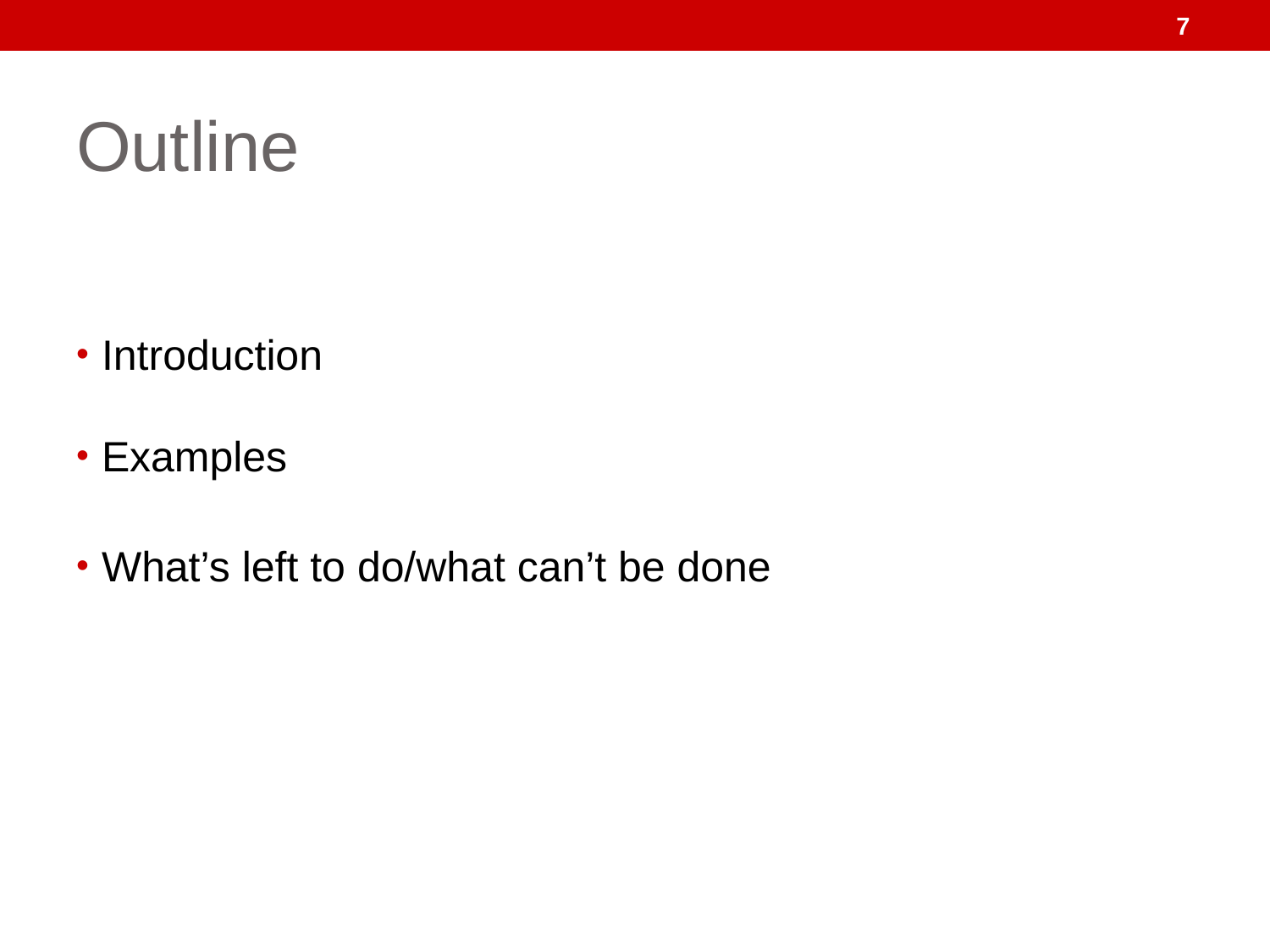

7
# Outline
Introduction

Examples

What’s left to do/what can’t be done